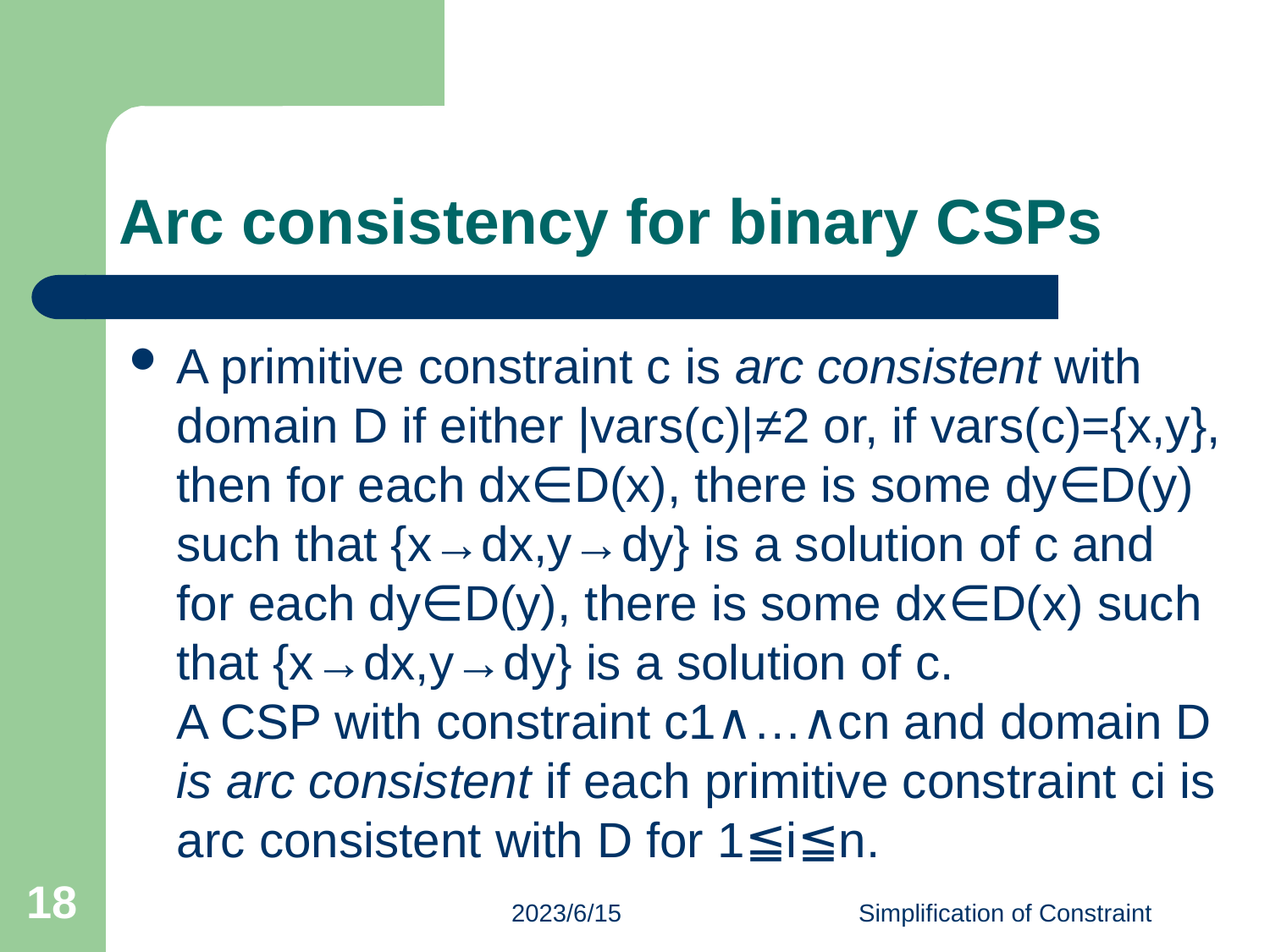

# Arc consistency for binary CSPs
A primitive constraint c is arc consistent with domain D if either |vars(c)|≠2 or, if vars(c)={x,y}, then for each dx∈D(x), there is some dy∈D(y) such that {x→dx,y→dy} is a solution of c and for each dy∈D(y), there is some dx∈D(x) such that {x→dx,y→dy} is a solution of c.
A CSP with constraint c1∧…∧cn and domain D is arc consistent if each primitive constraint ci is arc consistent with D for 1≦i≦n.

18
2023/6/15
Simplification of Constraint